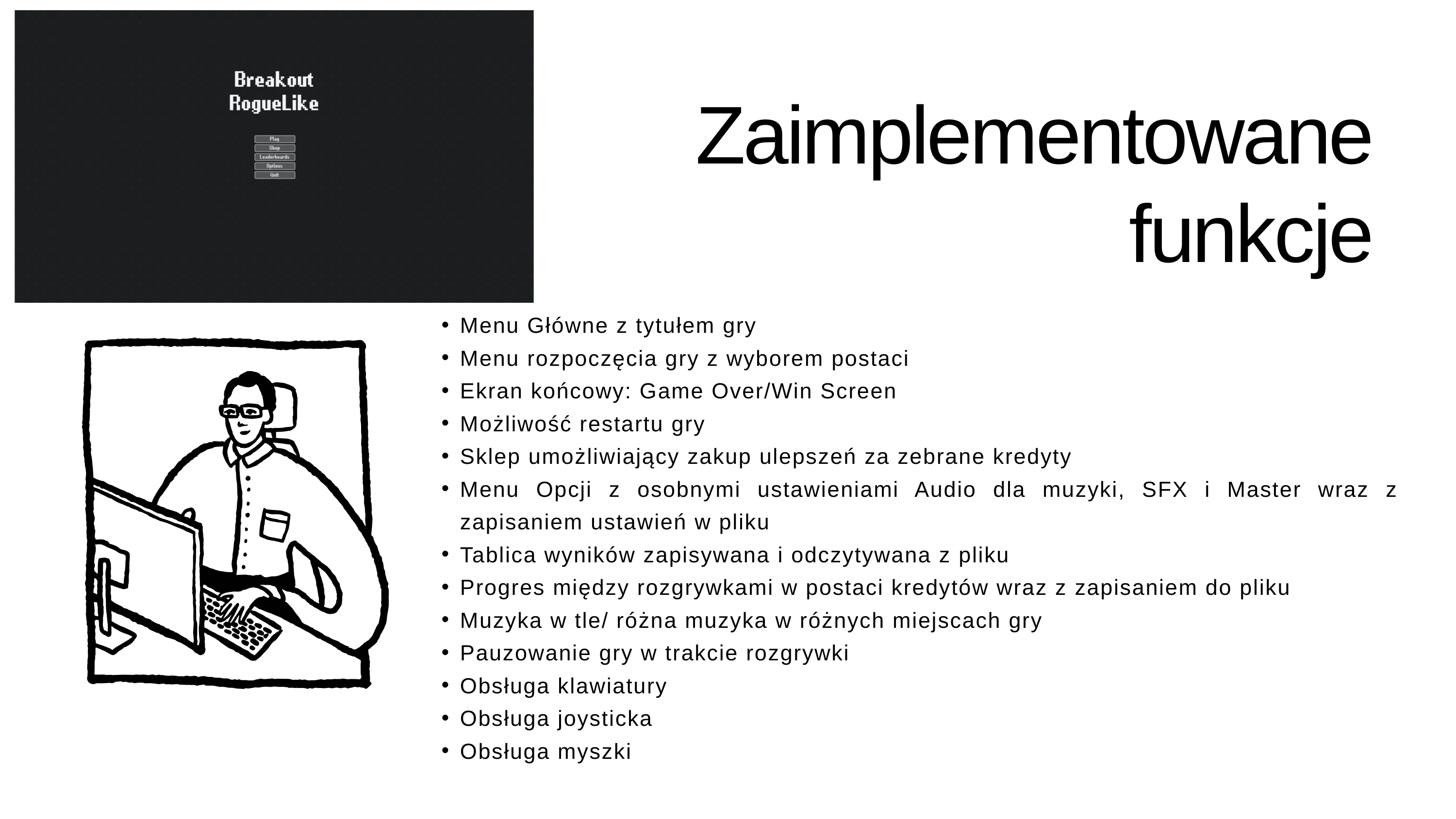

Zaimplementowane
funkcje
Menu Główne z tytułem gry
Menu rozpoczęcia gry z wyborem postaci
Ekran końcowy: Game Over/Win Screen
Możliwość restartu gry
Sklep umożliwiający zakup ulepszeń za zebrane kredyty
Menu Opcji z osobnymi ustawieniami Audio dla muzyki, SFX i Master wraz z zapisaniem ustawień w pliku
Tablica wyników zapisywana i odczytywana z pliku
Progres między rozgrywkami w postaci kredytów wraz z zapisaniem do pliku
Muzyka w tle/ różna muzyka w różnych miejscach gry
Pauzowanie gry w trakcie rozgrywki
Obsługa klawiatury
Obsługa joysticka
Obsługa myszki